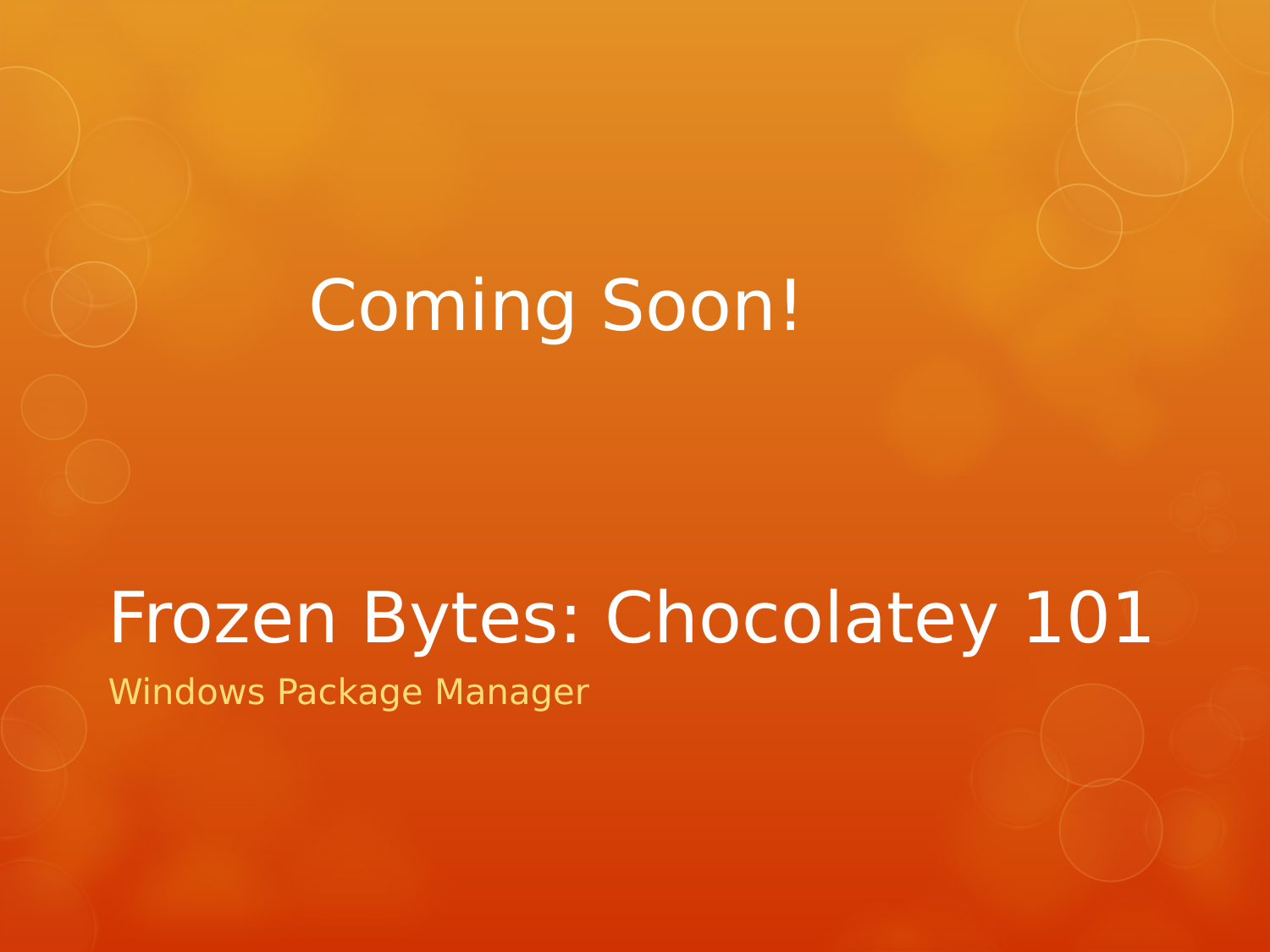

Coming Soon!
# Frozen Bytes: Chocolatey 101
Windows Package Manager